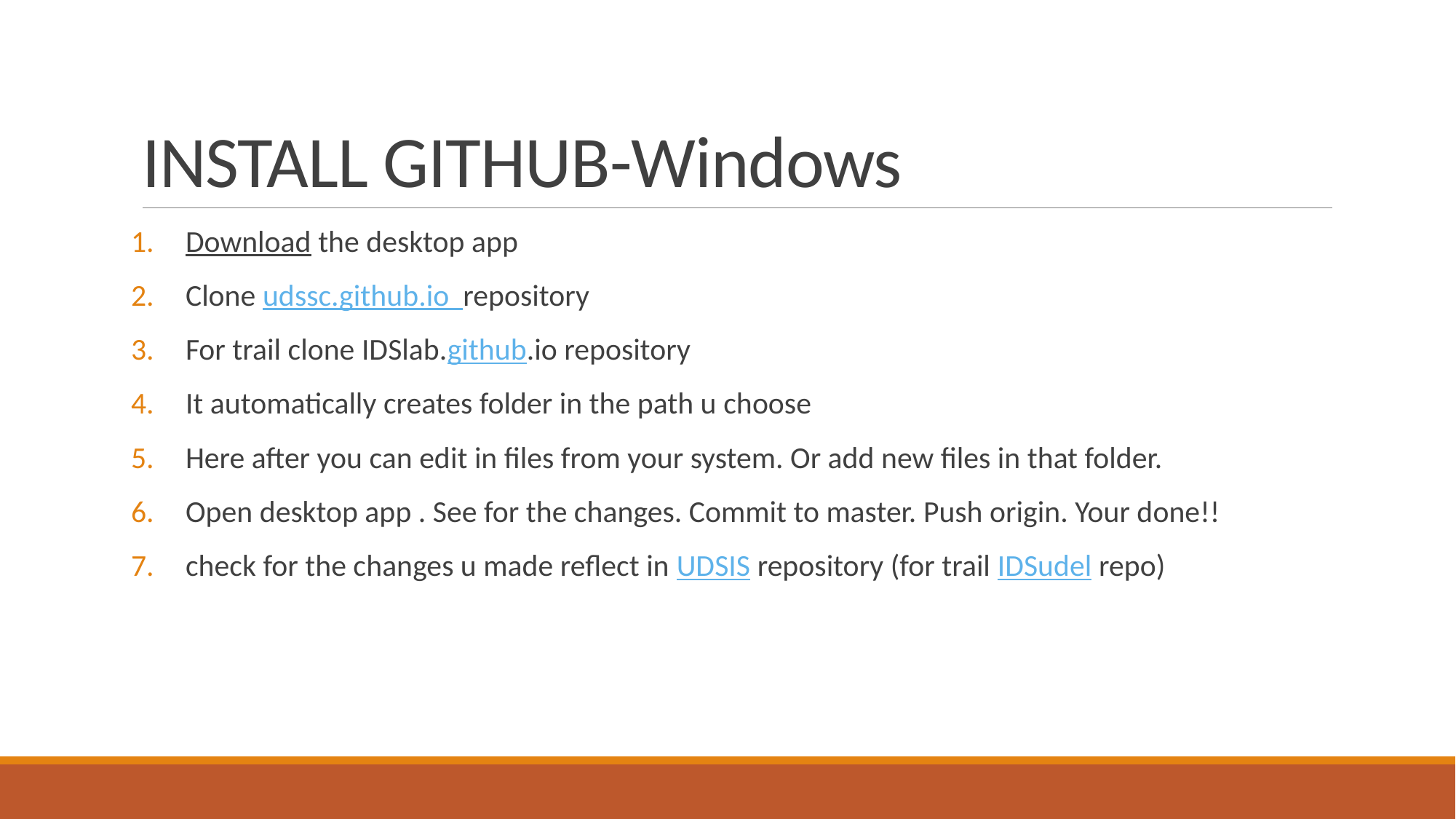

# INSTALL GITHUB-Windows
Download the desktop app
Clone udssc.github.io  repository
For trail clone IDSlab.github.io repository
It automatically creates folder in the path u choose
Here after you can edit in files from your system. Or add new files in that folder.
Open desktop app . See for the changes. Commit to master. Push origin. Your done!!
check for the changes u made reflect in UDSIS repository (for trail IDSudel repo)